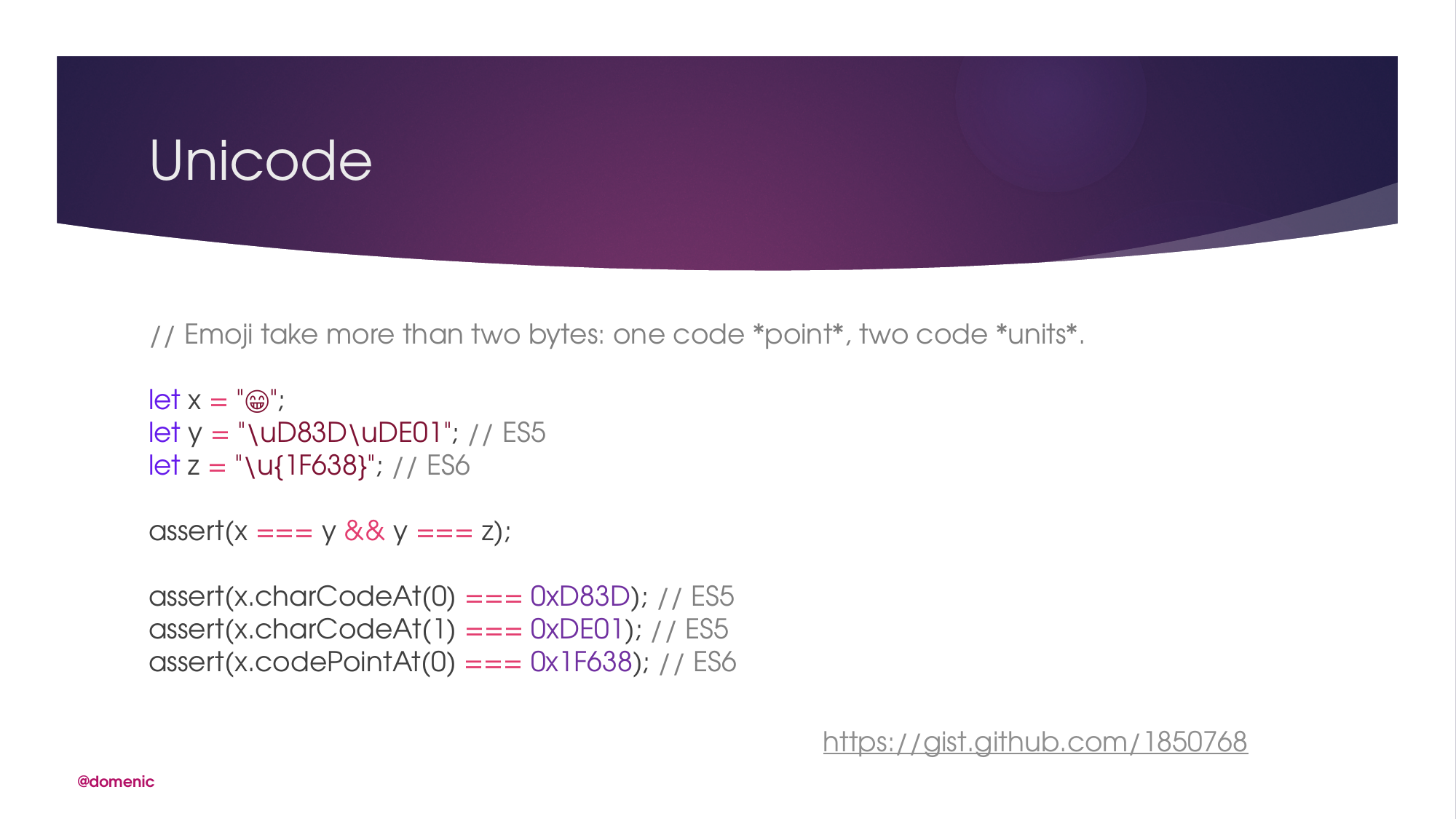

# Unicode
// Emoji take more than two bytes: one code *point*, two code *units*.
let x = "😁";
let y = "\uD83D\uDE01"; // ES5
let z = "\u{1F638}"; // ES6
assert(x === y && y === z);
assert(x.charCodeAt(0) === 0xD83D); // ES5
assert(x.charCodeAt(1) === 0xDE01); // ES5
assert(x.codePointAt(0) === 0x1F638); // ES6
https://gist.github.com/1850768
@domenic